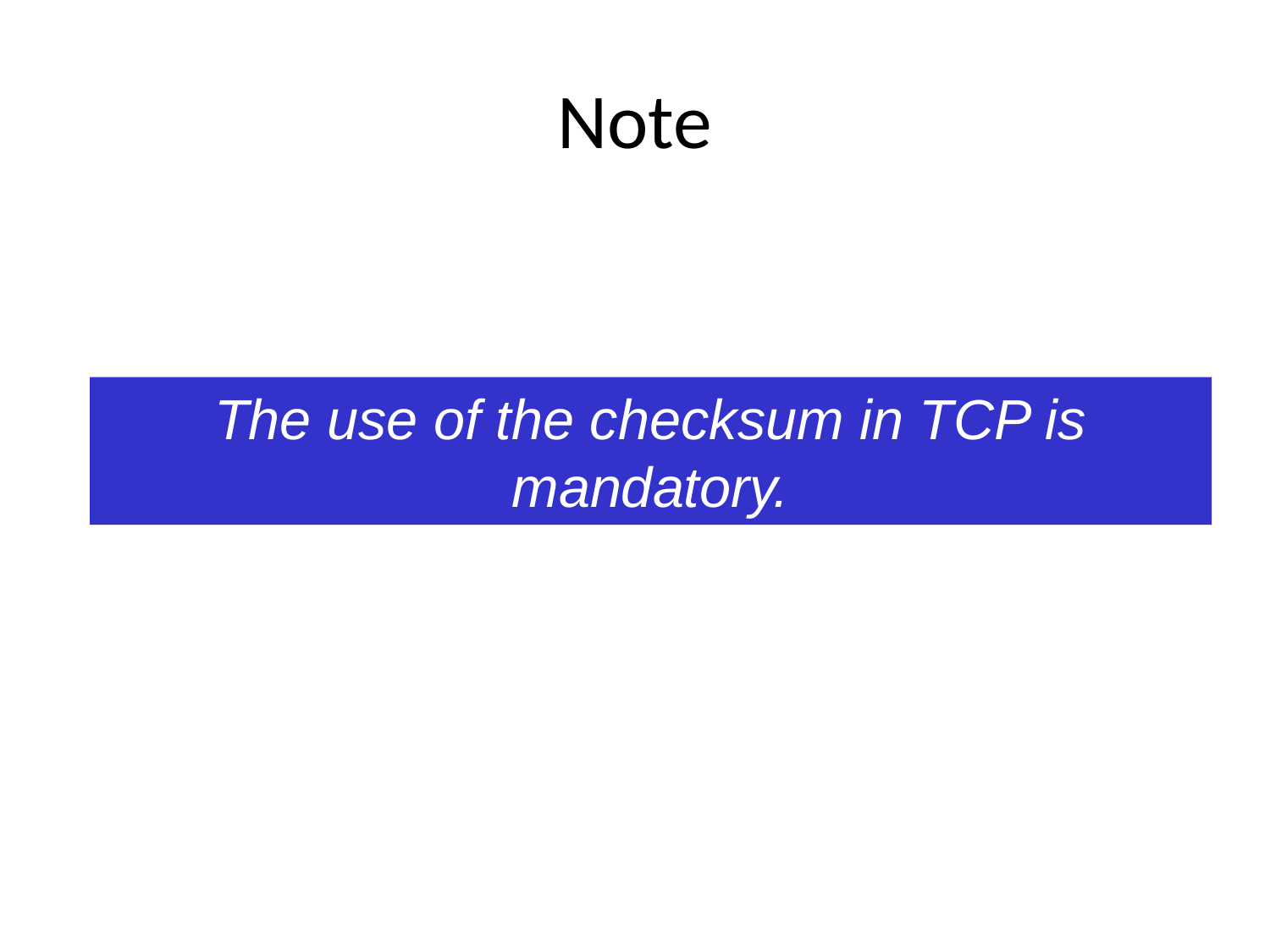

# Note
The use of the checksum in TCP is mandatory.